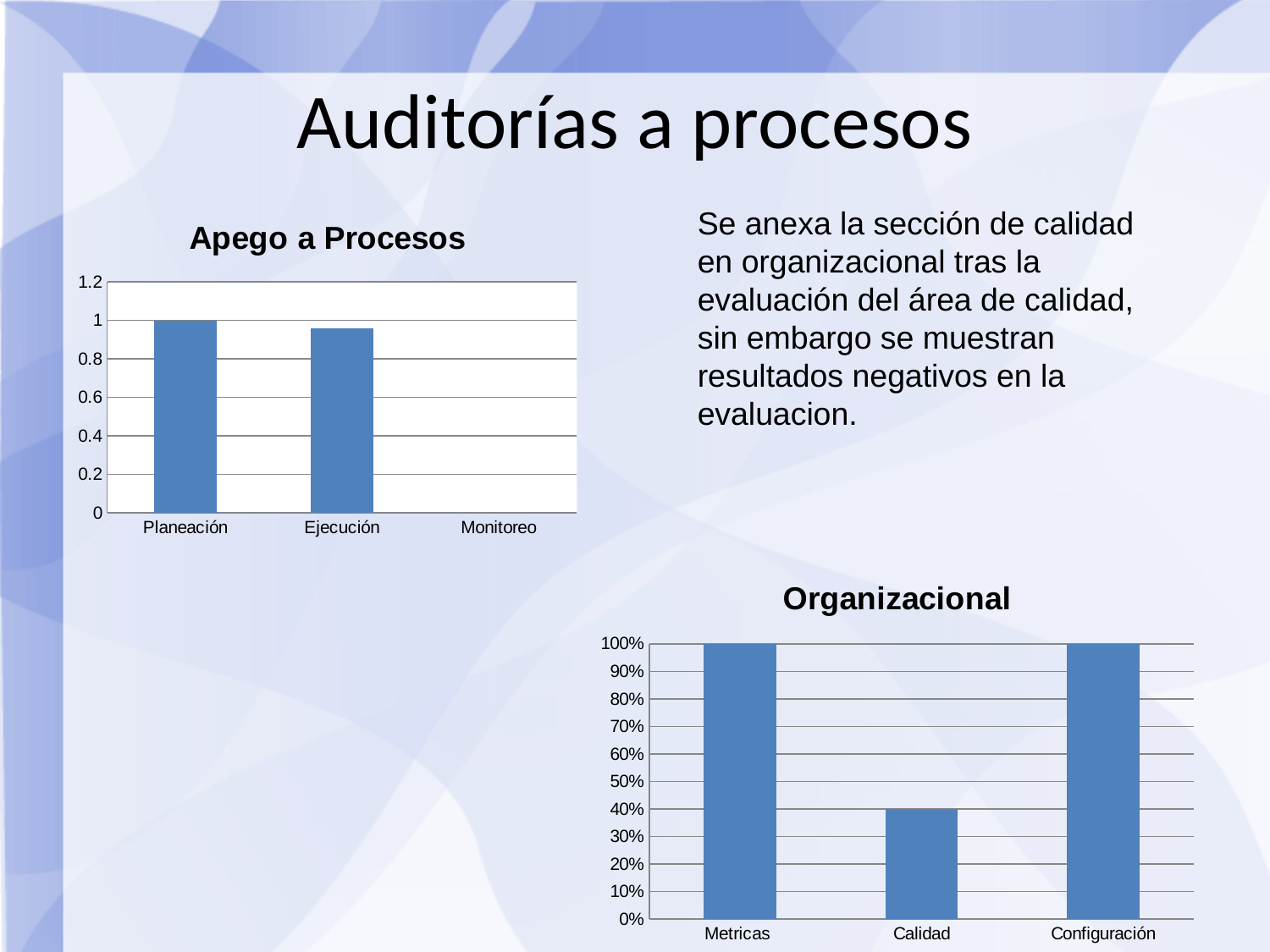

Auditorías a procesos

### Chart: Apego a Procesos

| Category |  |
|---|---|
| Planeación | 1.0 |
| Ejecución | 0.96 |
| Monitoreo | 0.0 |
Se anexa la sección de calidad en organizacional tras la evaluación del área de calidad, sin embargo se muestran resultados negativos en la evaluacion.

### Chart: Organizacional

| Category |  |
|---|---|
| Metricas  | 1.0 |
| Calidad | 0.4 |
| Configuración | 1.0 |